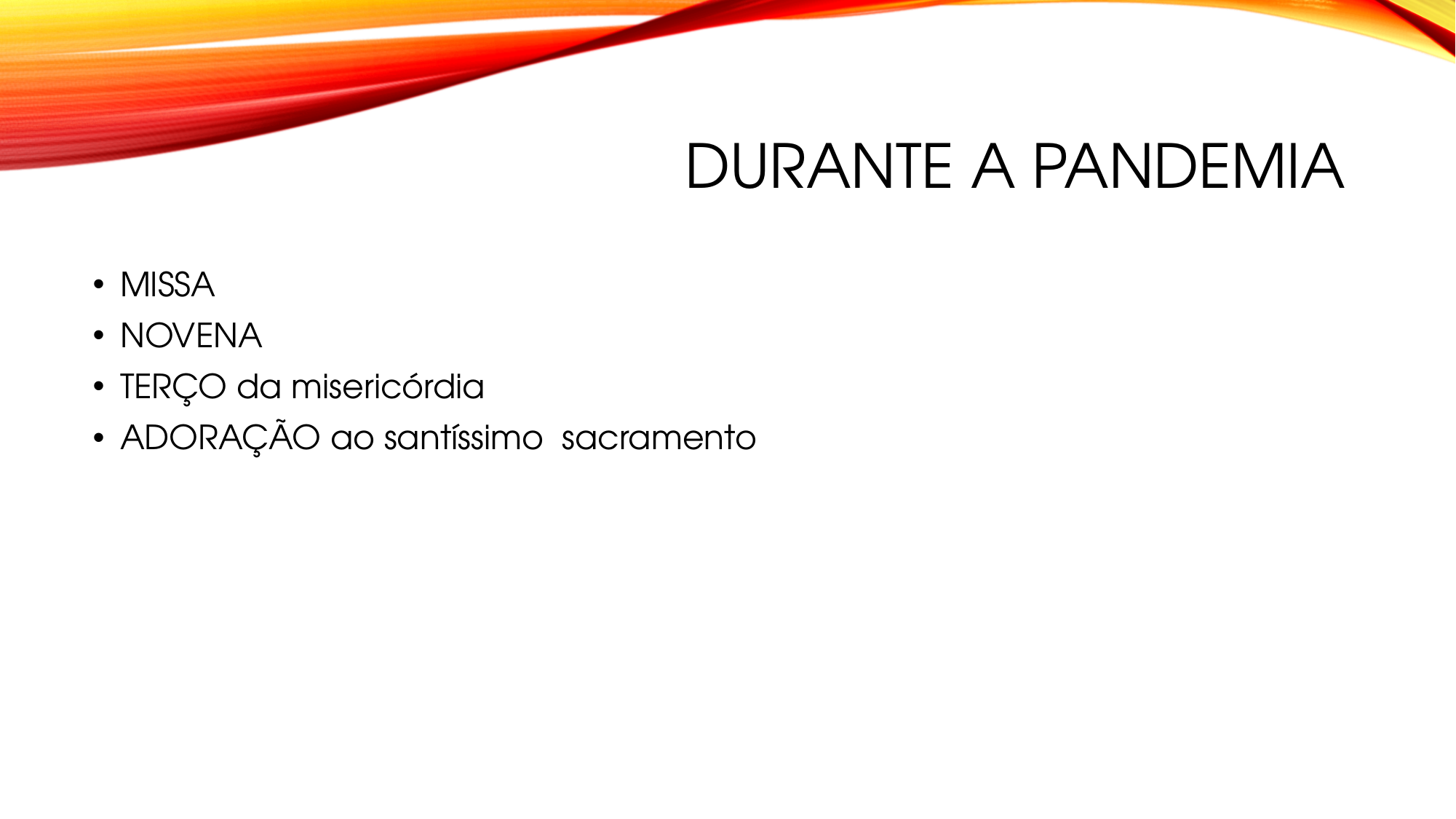

# DURANTE A PANDEMIA
MISSA
NOVENA
TERÇO da misericórdia
ADORAÇÃO ao santíssimo  sacramento